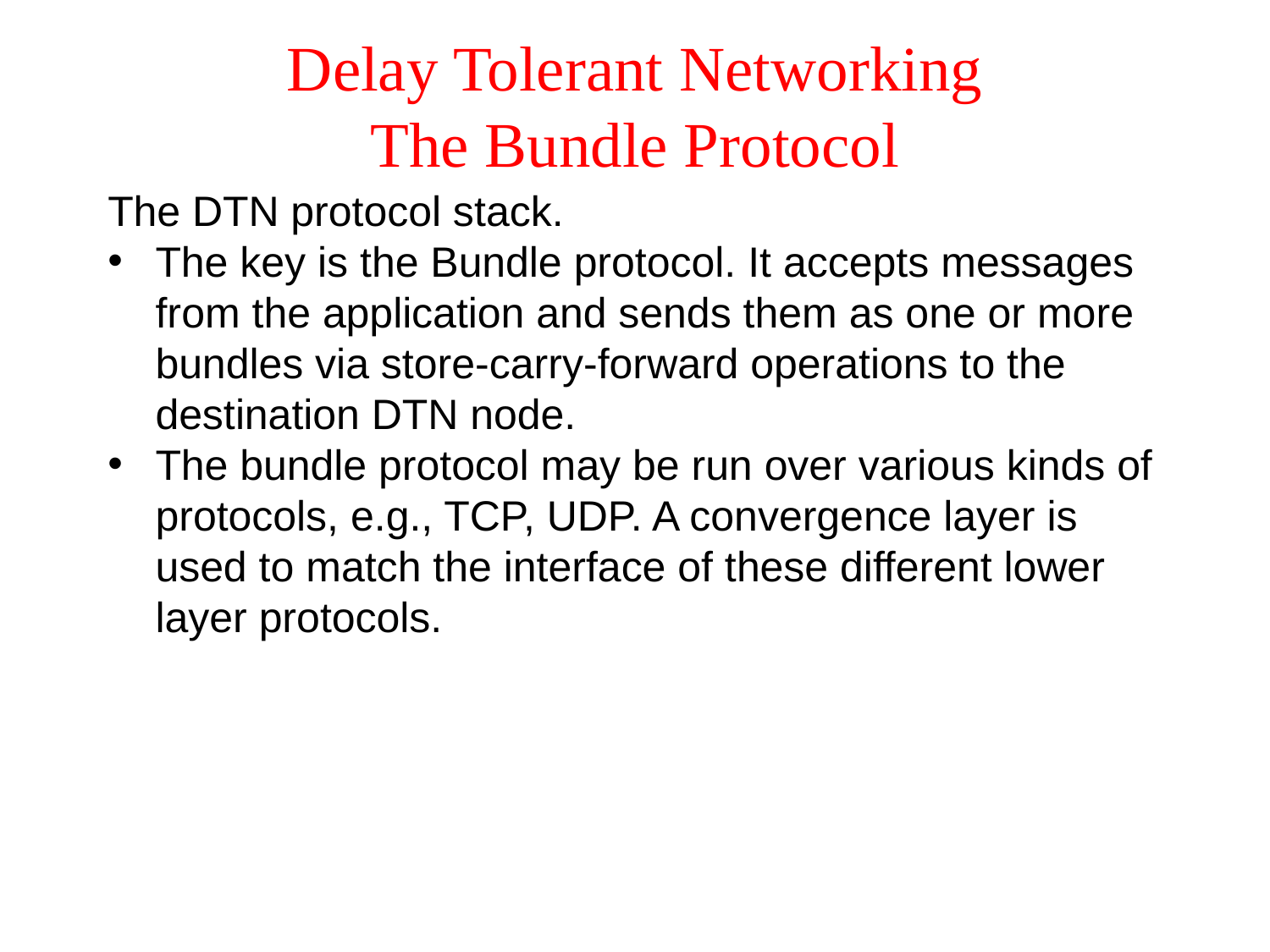

# Delay Tolerant Networking The Bundle Protocol
The DTN protocol stack.
The key is the Bundle protocol. It accepts messages from the application and sends them as one or more bundles via store-carry-forward operations to the destination DTN node.
The bundle protocol may be run over various kinds of protocols, e.g., TCP, UDP. A convergence layer is used to match the interface of these different lower layer protocols.